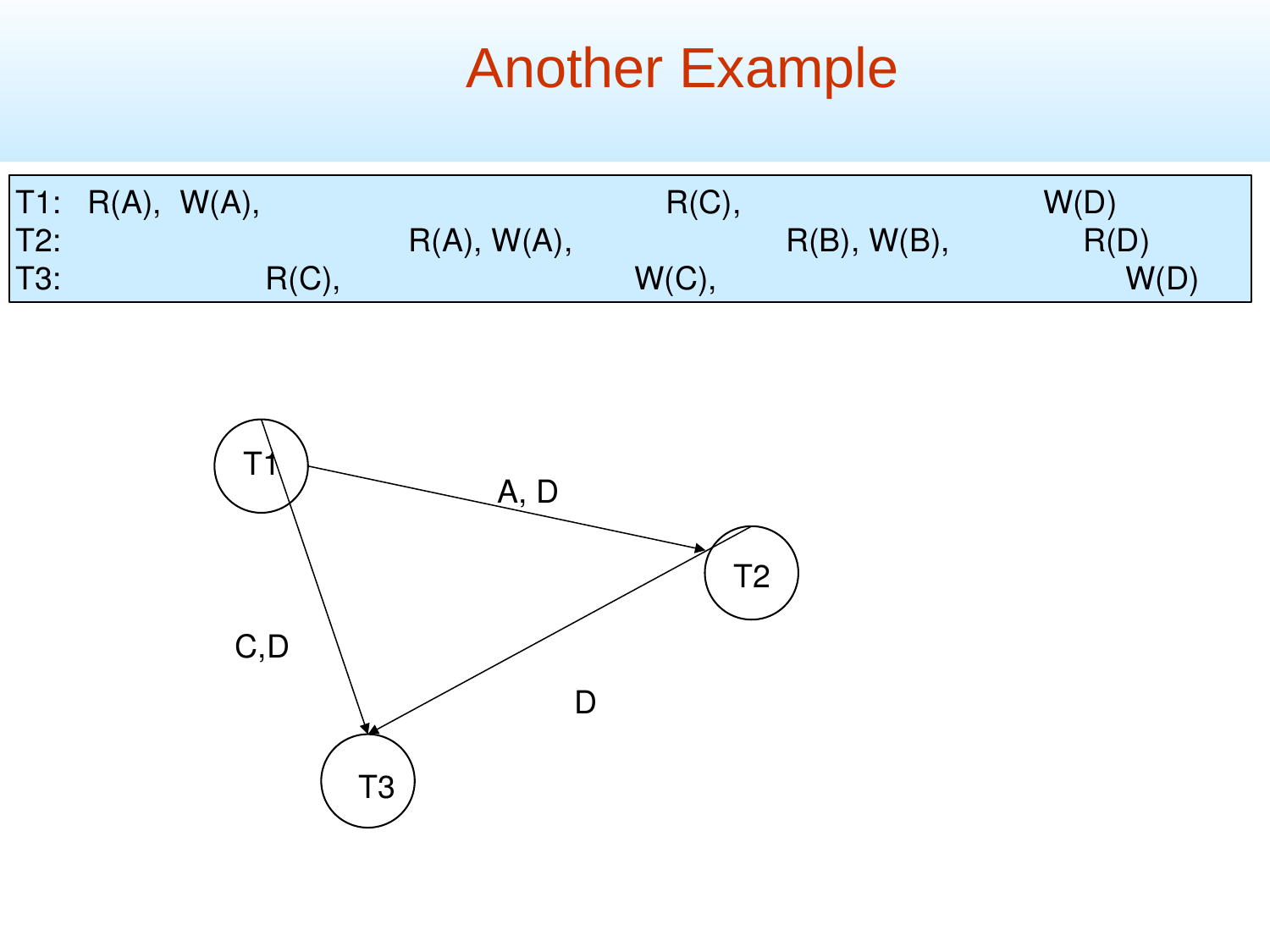

Another Example
T1:   R(A),  W(A),   		                R(C),                                  W(D)
T2:	                              R(A), W(A),                        R(B), W(B),               R(D)
T3:                       R(C),                                 W(C),                                              W(D)

T1
A, D

T2
C,D
D

T3
24